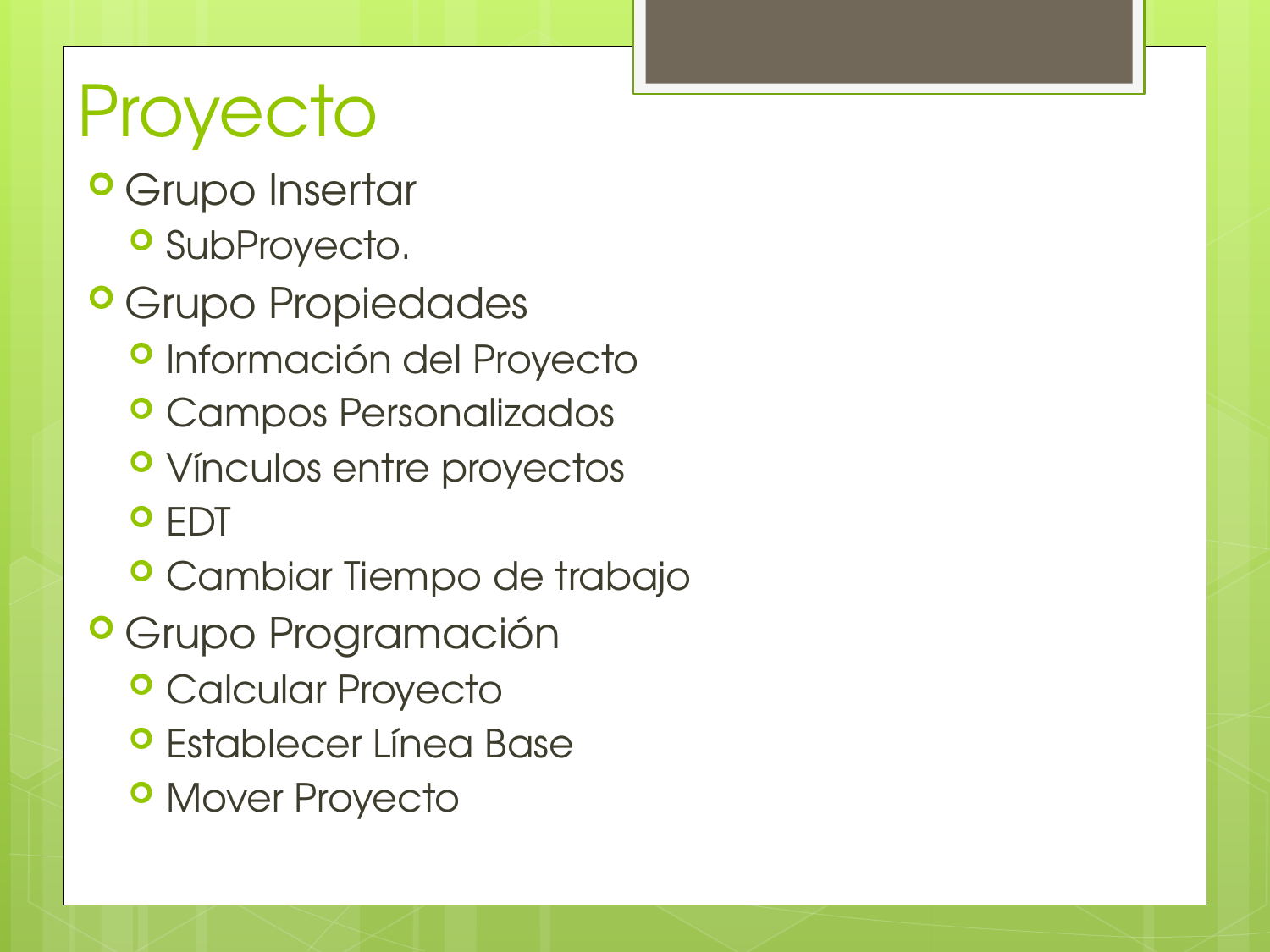

# Proyecto
Grupo Insertar
SubProyecto.
Grupo Propiedades
Información del Proyecto
Campos Personalizados
Vínculos entre proyectos
EDT
Cambiar Tiempo de trabajo
Grupo Programación
Calcular Proyecto
Establecer Línea Base
Mover Proyecto